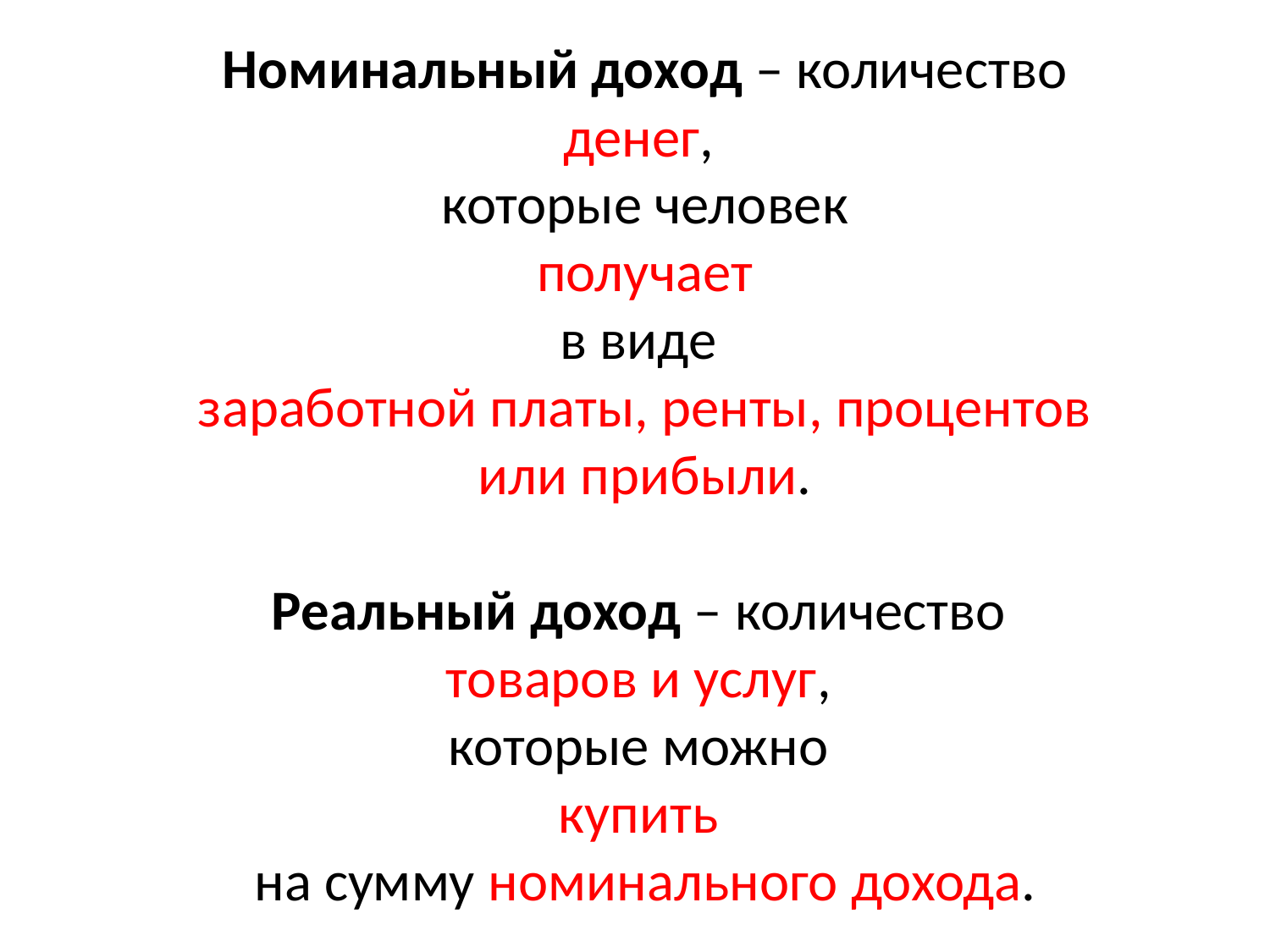

Номинальный доход – количество денег,
которые человек
 получает
в виде
заработной платы, ренты, процентов или прибыли.

Реальный доход – количество
товаров и услуг,
которые можно
купить
на сумму номинального дохода.